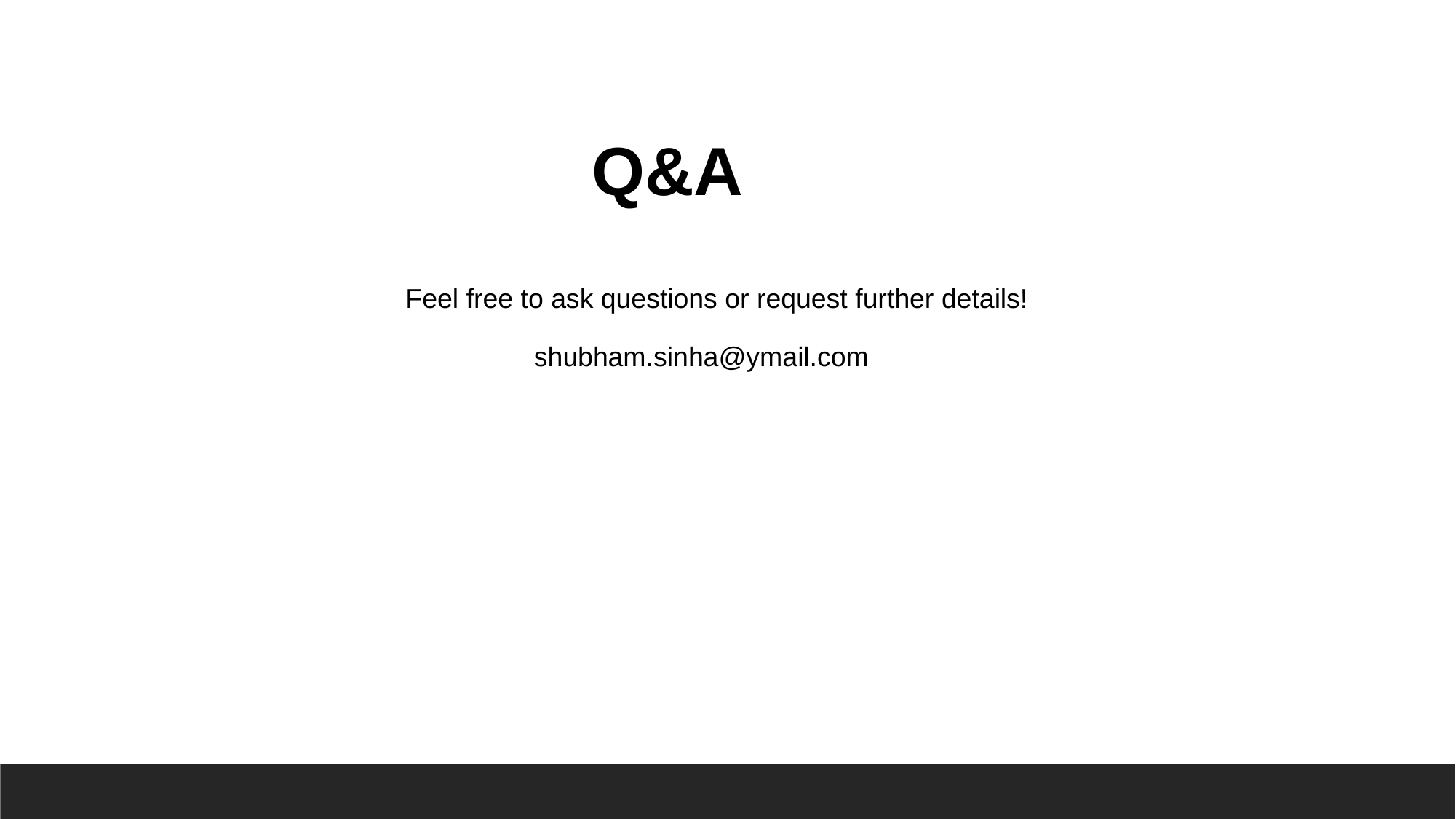

Q&A
Feel free to ask questions or request further details!
shubham.sinha@ymail.com